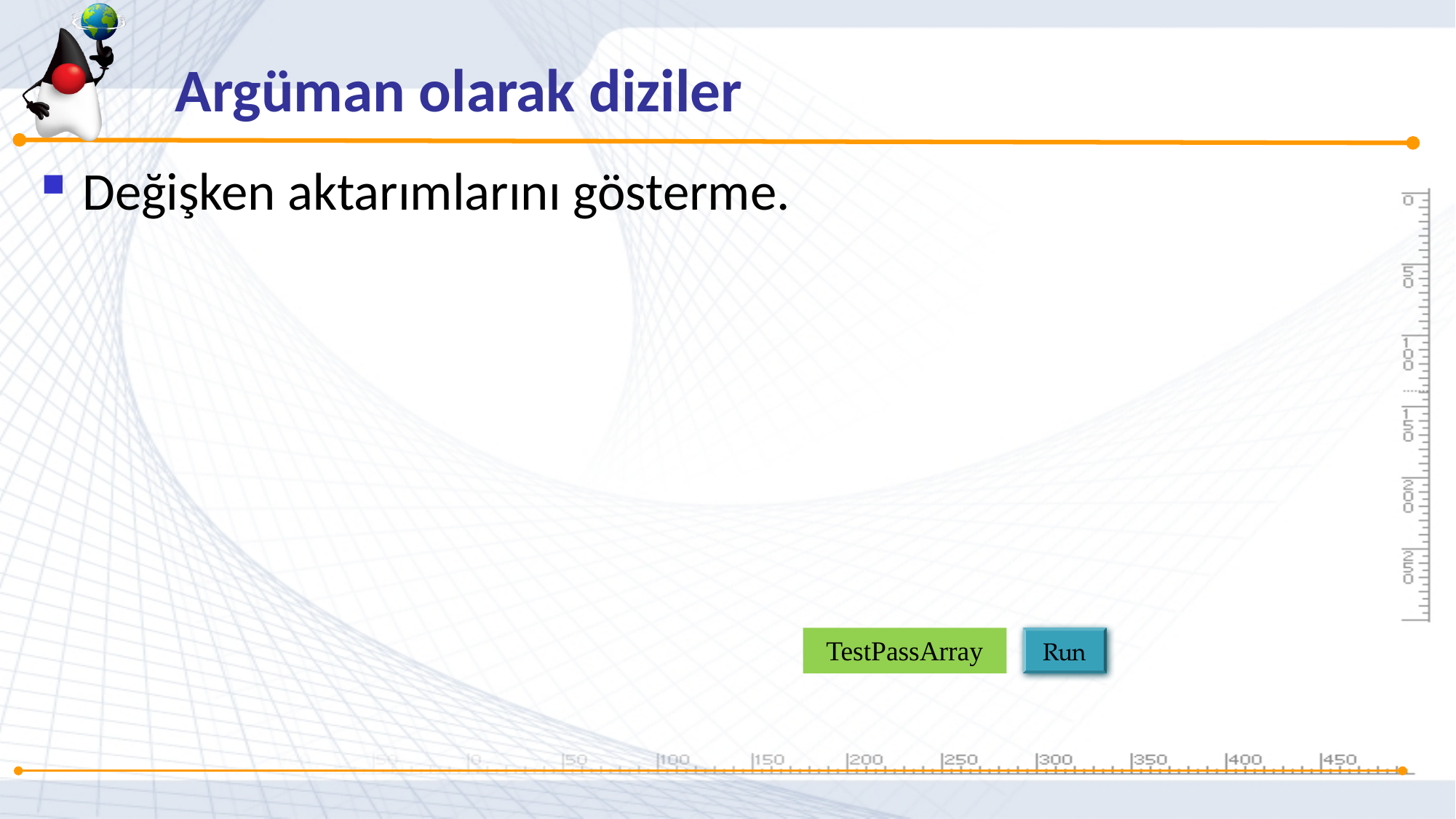

Argüman olarak diziler
Değişken aktarımlarını gösterme.

TestPassArray

Run
25